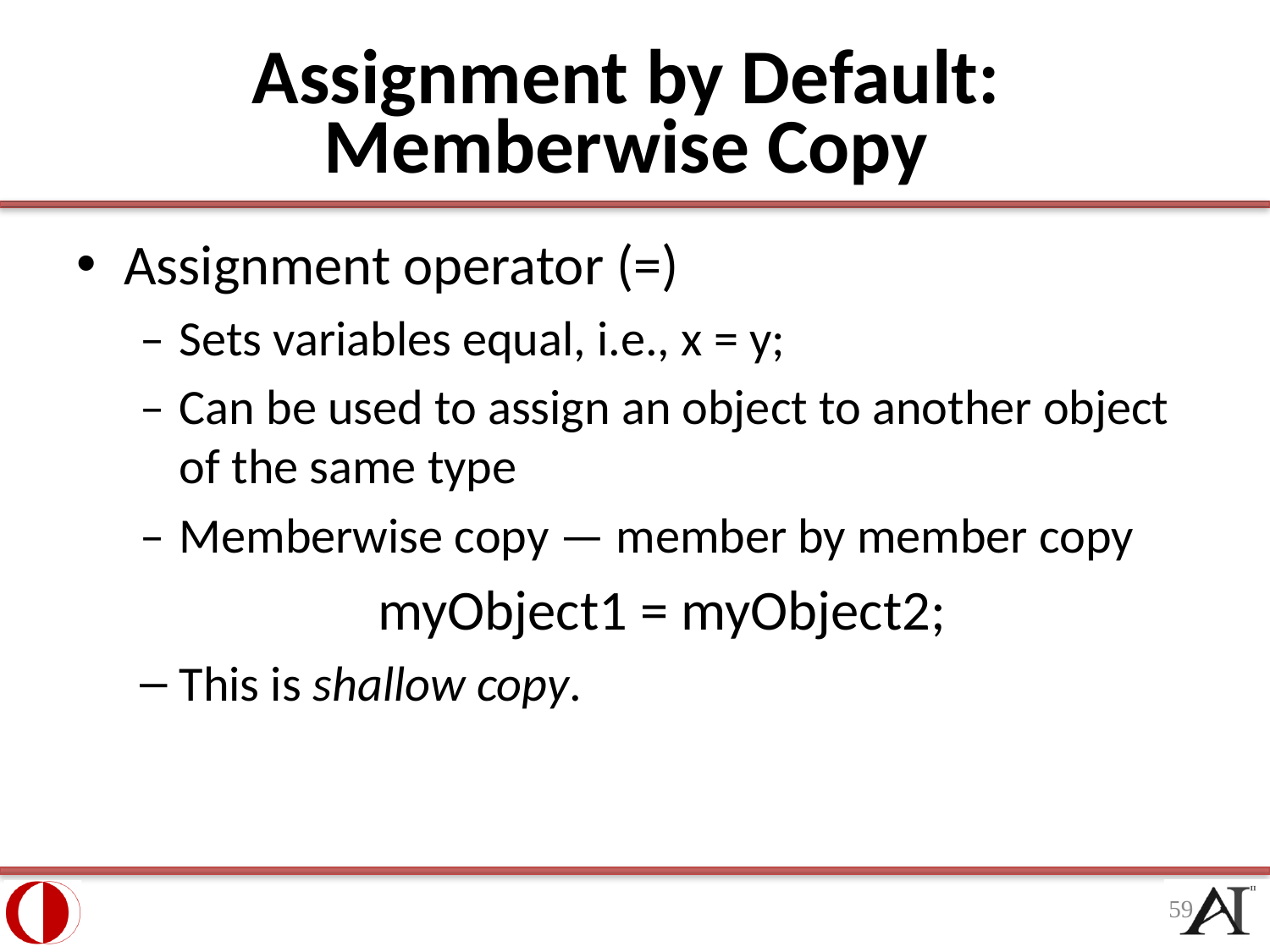

# Assignment by Default: Memberwise Copy
Assignment operator (=)
–	Sets variables equal, i.e., x = y;
–	Can be used to assign an object to another object of the same type
–	Memberwise copy — member by member copy
			myObject1 = myObject2;
This is shallow copy.

59